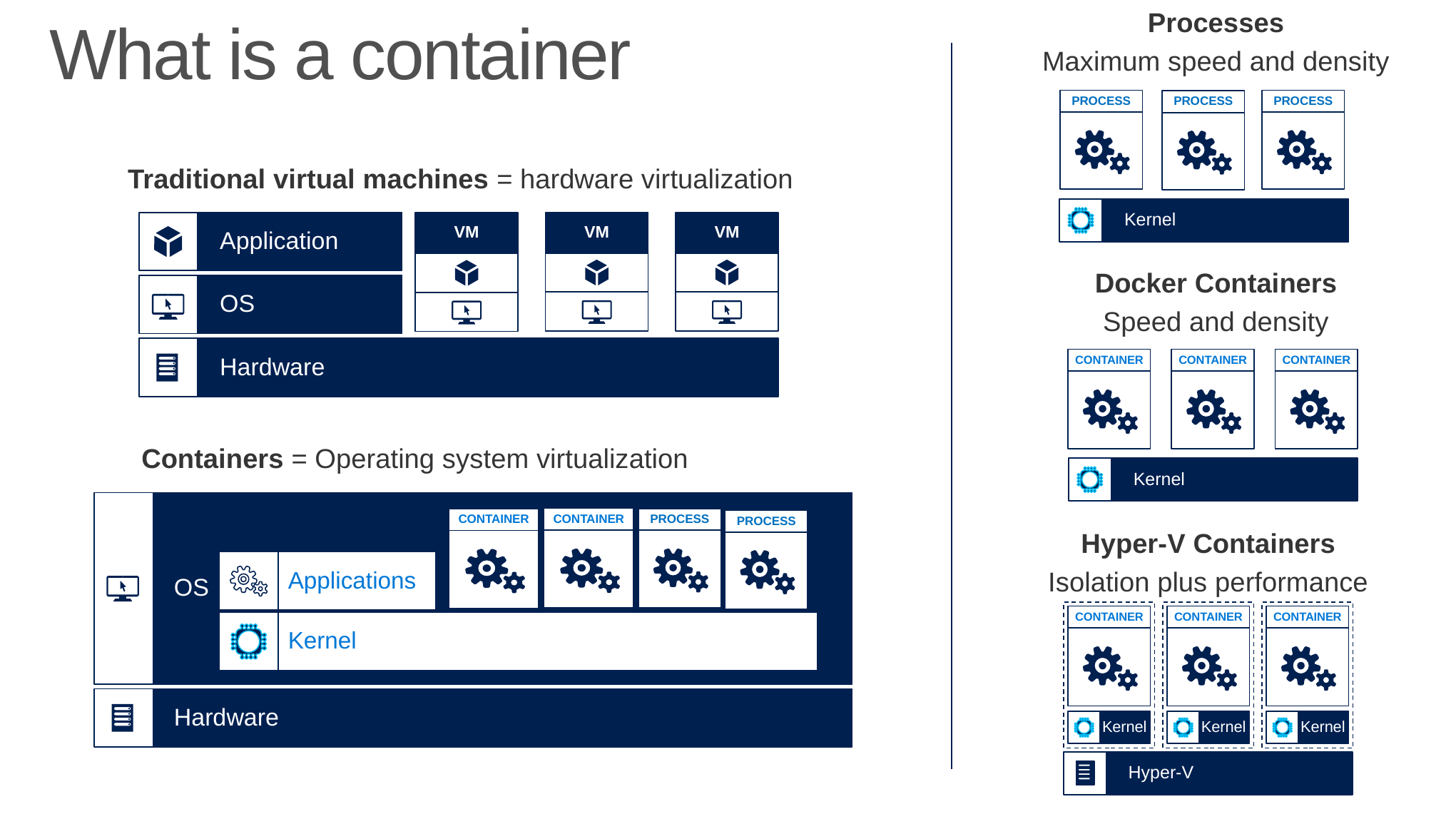

# What is a container
Processes
Maximum speed and density
PROCESS

PROCESS

PROCESS

Kernel
Traditional virtual machines = hardware virtualization

Application
VM
VM
VM

Docker Containers
Speed and density

OS

Hardware
CONTAINER

CONTAINER

CONTAINER

Kernel

Containers = Operating system virtualization

OS
CONTAINER

CONTAINER

PROCESS

PROCESS

Hyper-V Containers
Isolation plus performance

Applications

CONTAINER

Kernel

CONTAINER

Kernel

CONTAINER

Kernel

Hyper-V

Kernel

Hardware